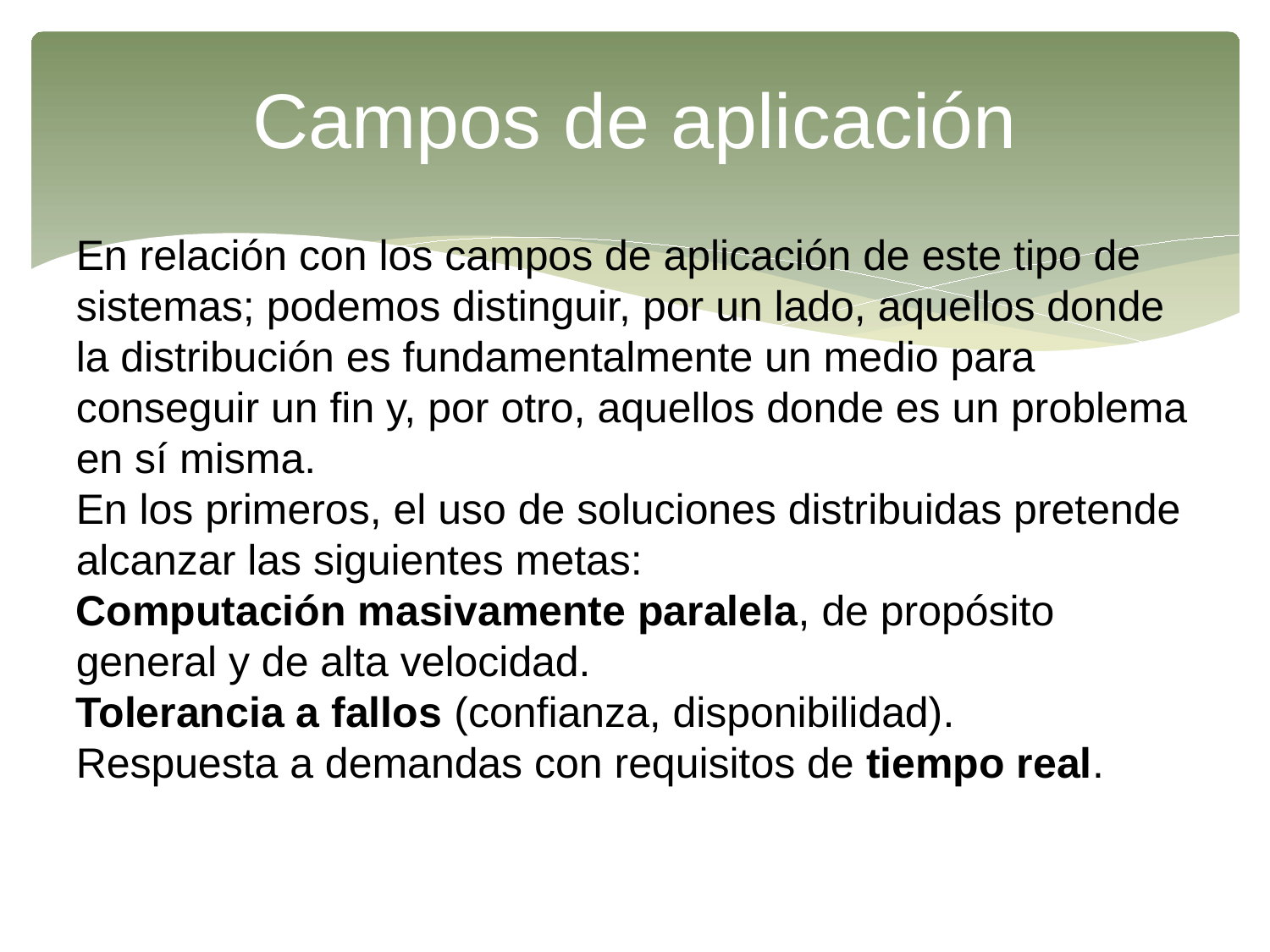

# Campos de aplicación
En relación con los campos de aplicación de este tipo de sistemas; podemos distinguir, por un lado, aquellos donde la distribución es fundamentalmente un medio para conseguir un fin y, por otro, aquellos donde es un problema en sí misma.
En los primeros, el uso de soluciones distribuidas pretende alcanzar las siguientes metas:
Computación masivamente paralela, de propósito general y de alta velocidad.
Tolerancia a fallos (confianza, disponibilidad).
Respuesta a demandas con requisitos de tiempo real.